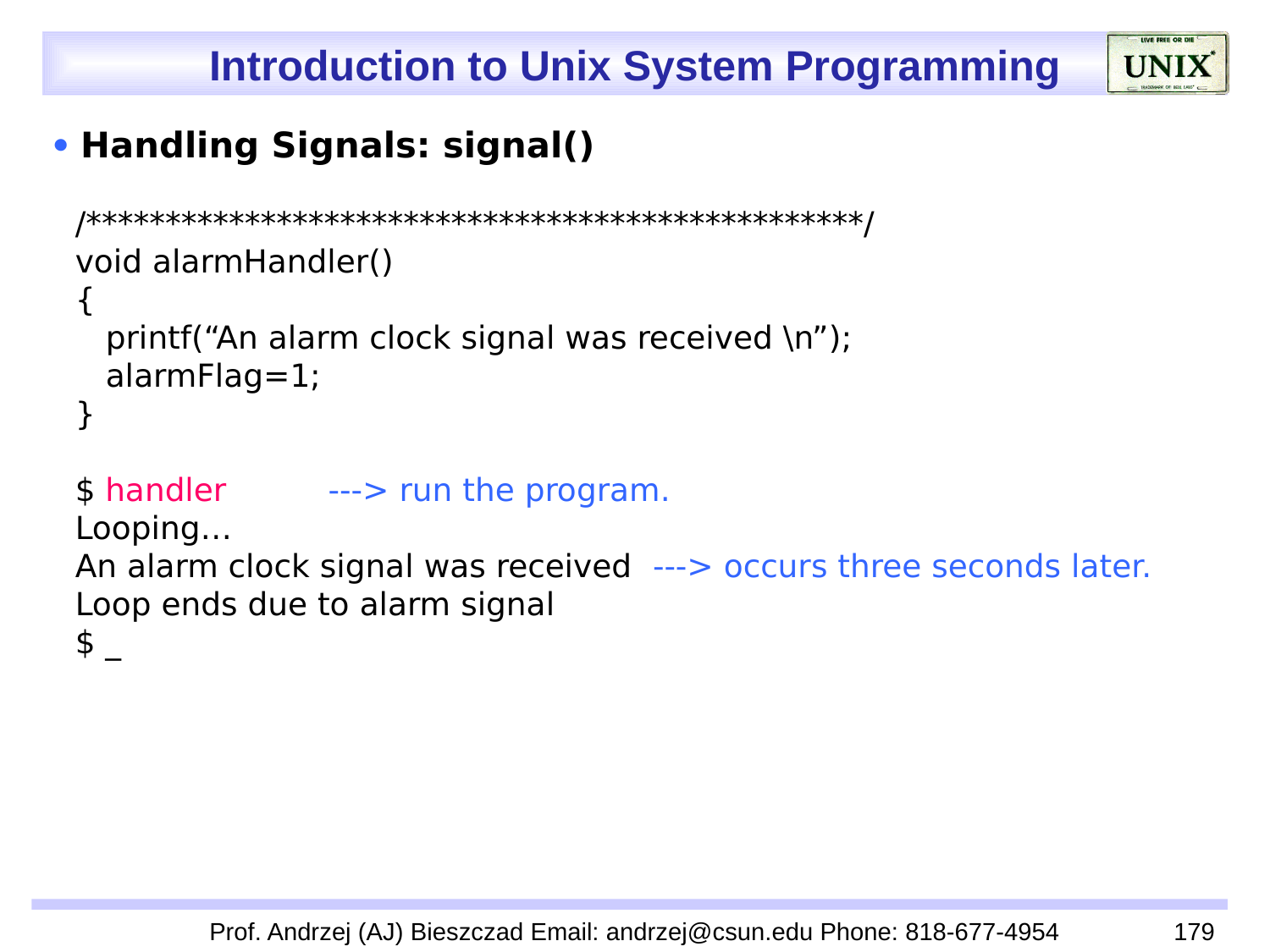

• Handling Signals: signal()

  /*************************************************/
  void alarmHandler()
  {
     printf(“An alarm clock signal was received \n”);
     alarmFlag=1;
  }

  $ handler          ---> run the program.
  Looping…
  An alarm clock signal was received  ---> occurs three seconds later.
  Loop ends due to alarm signal
  $ _
Prof. Andrzej (AJ) Bieszczad Email: andrzej@csun.edu Phone: 818-677-4954
179